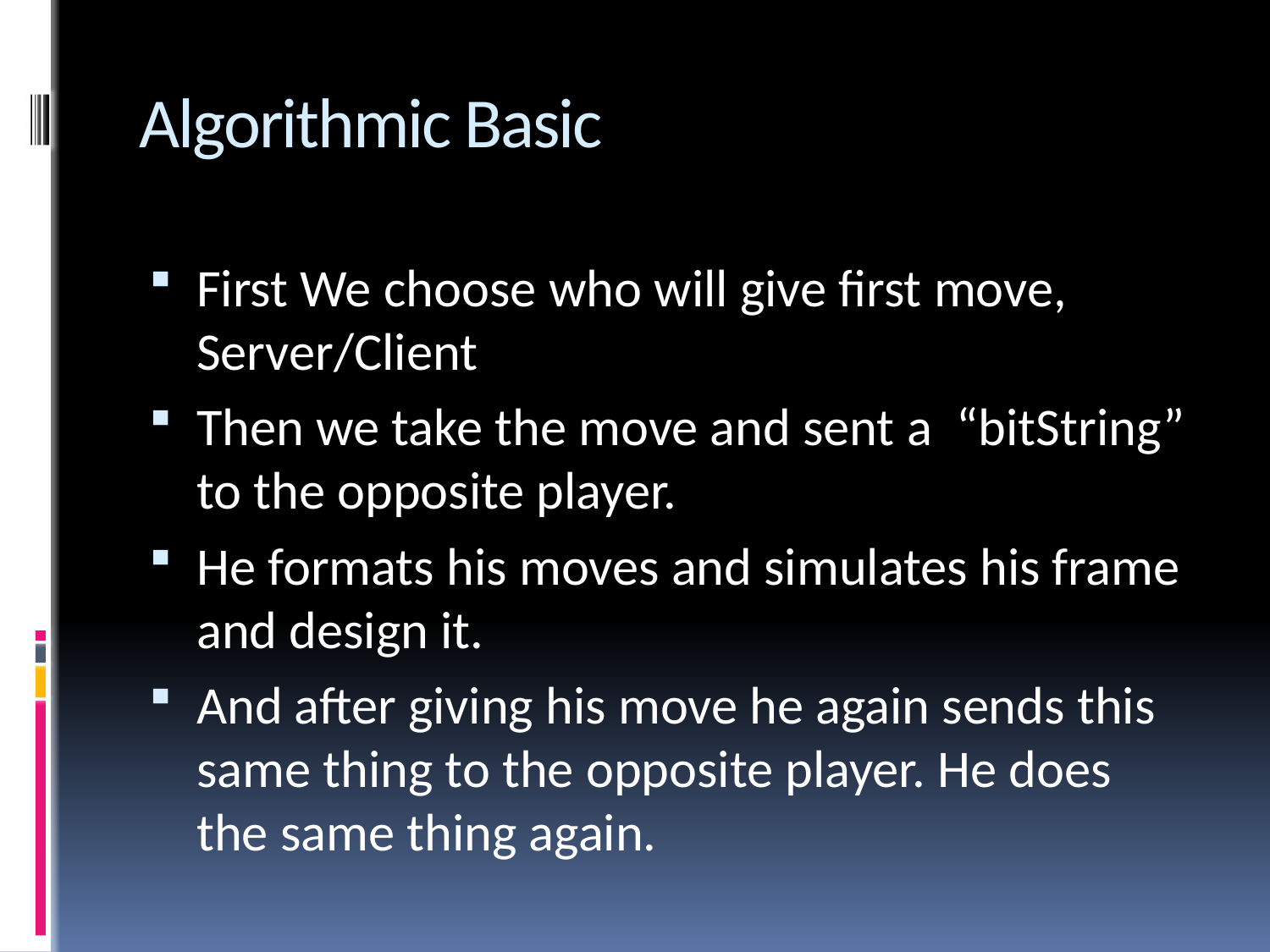

# Algorithmic Basic
First We choose who will give first move, Server/Client
Then we take the move and sent a  “bitString” to the opposite player.
He formats his moves and simulates his frame and design it.
And after giving his move he again sends this same thing to the opposite player. He does the same thing again.